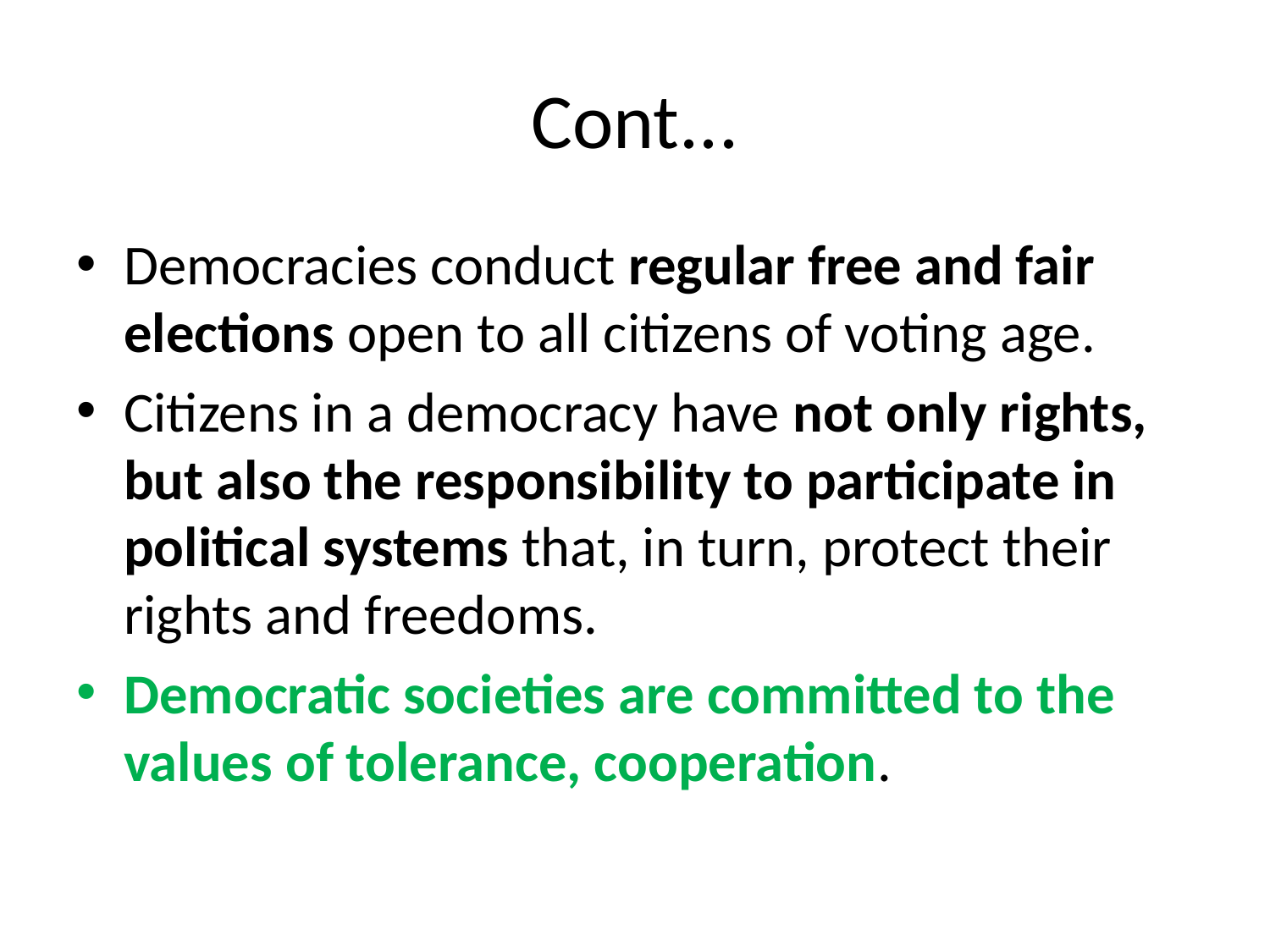

# Cont...
Democracies conduct regular free and fair elections open to all citizens of voting age.
Citizens in a democracy have not only rights, but also the responsibility to participate in political systems that, in turn, protect their rights and freedoms.
Democratic societies are committed to the values of tolerance, cooperation.